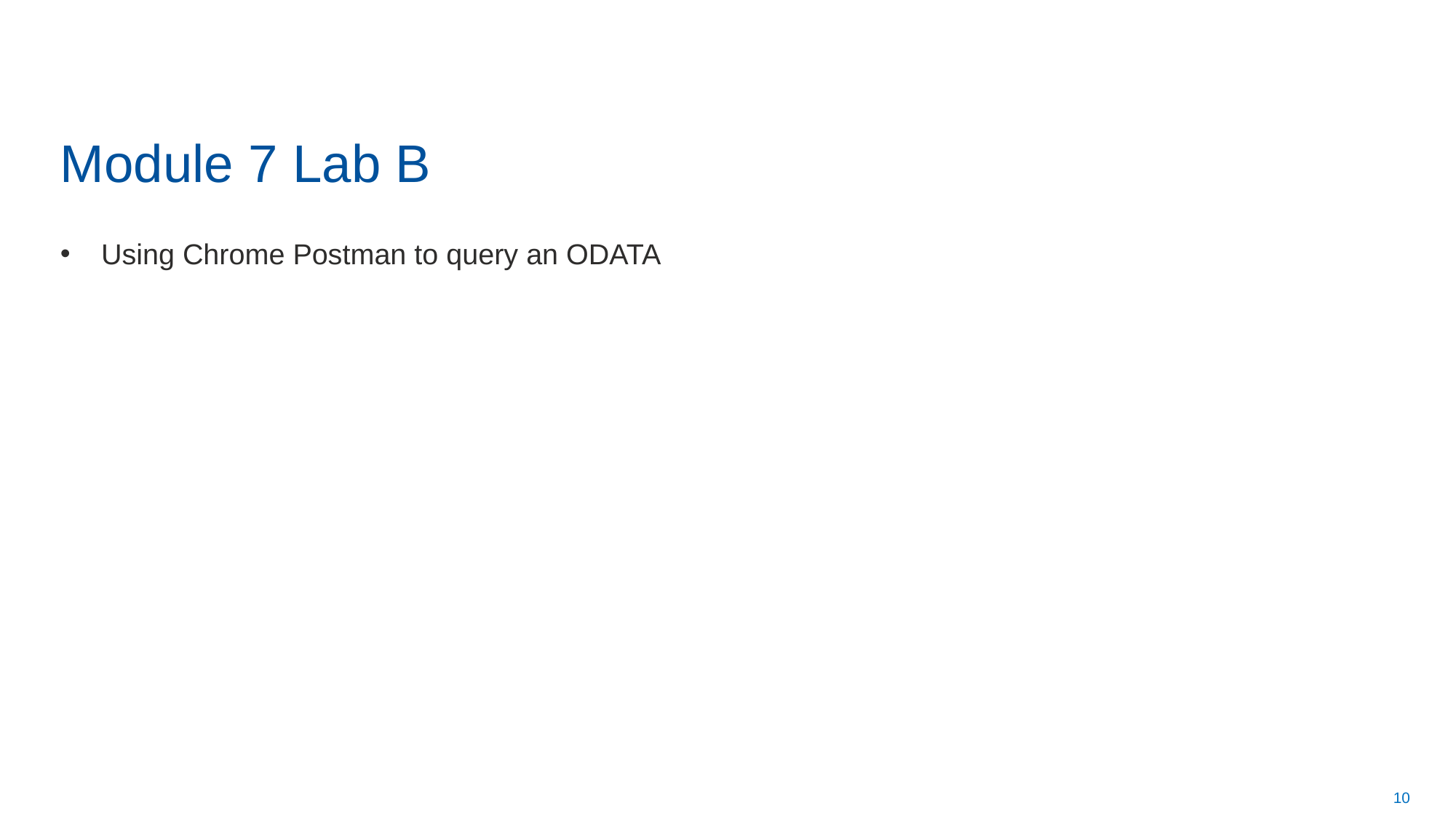

# Module 7 Lab B
Using Chrome Postman to query an ODATA